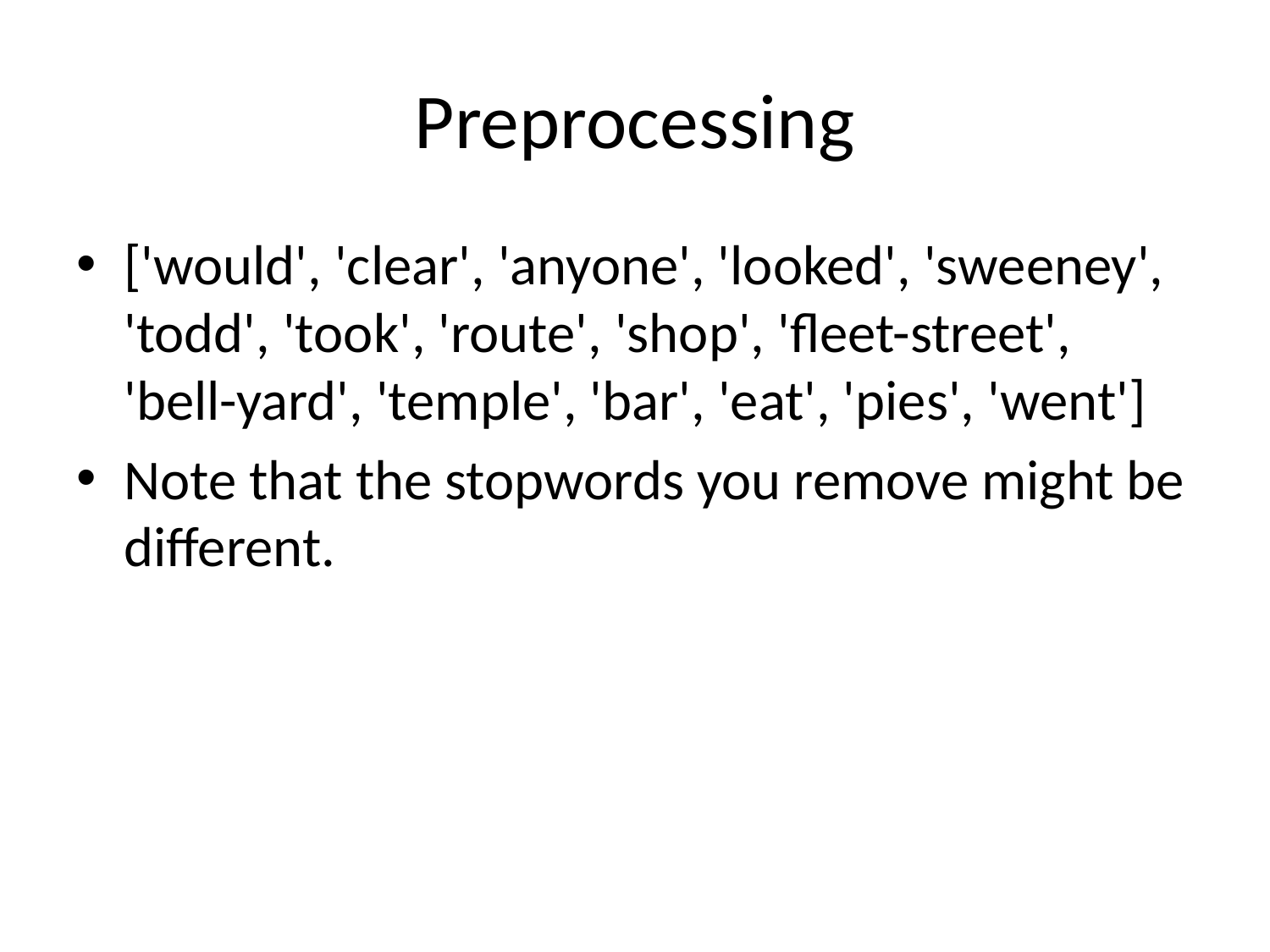

# Preprocessing
['would', 'clear', 'anyone', 'looked', 'sweeney', 'todd', 'took', 'route', 'shop', 'fleet-street', 'bell-yard', 'temple', 'bar', 'eat', 'pies', 'went']
Note that the stopwords you remove might be different.